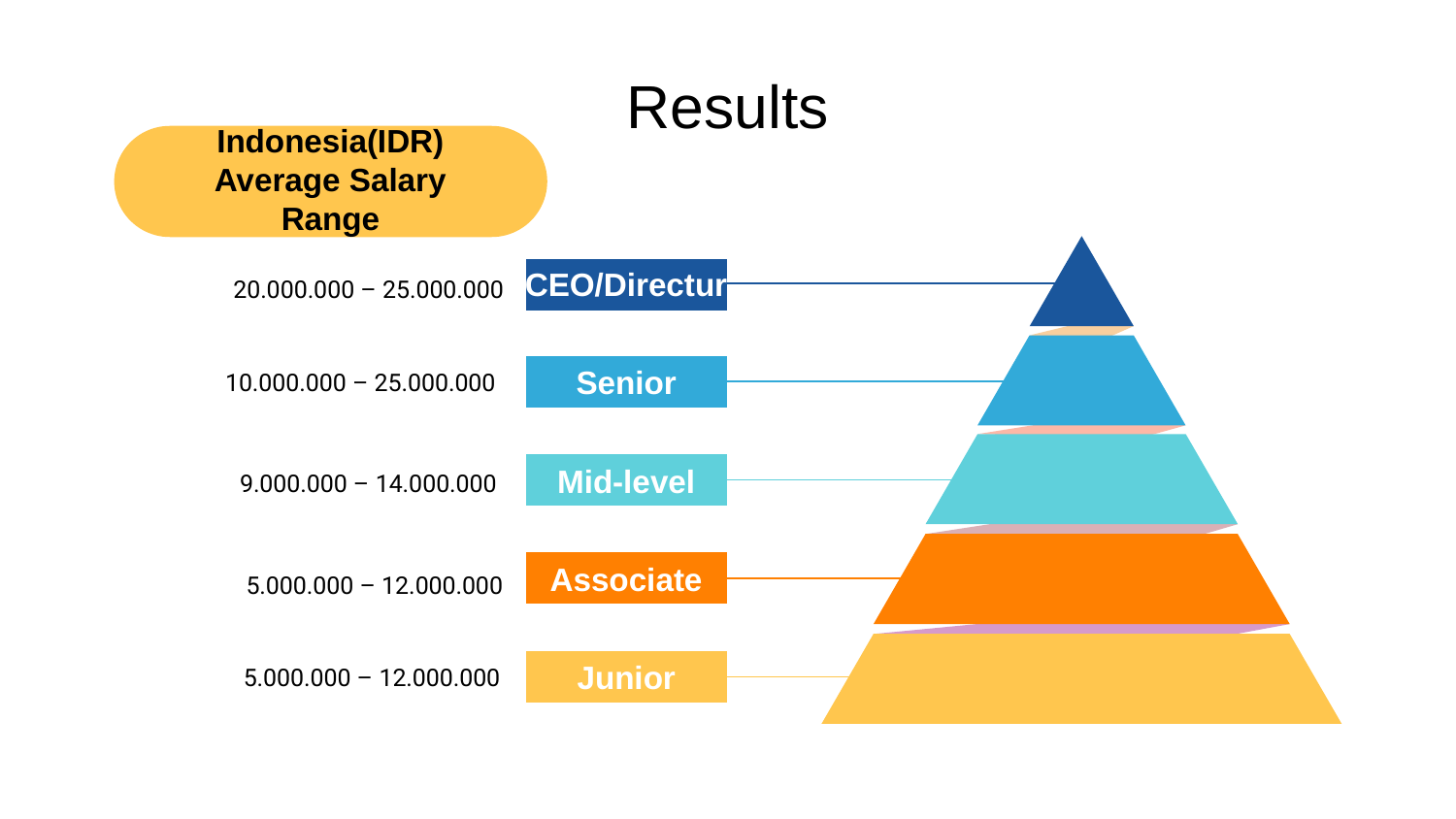

# Results

Indonesia(IDR)
Average Salary Range

20.000.000 – 25.000.000
CEO/Directur

10.000.000 – 25.000.000
Senior

9.000.000 – 14.000.000
Mid-level

5.000.000 – 12.000.000
Associate

5.000.000 – 12.000.000

Junior